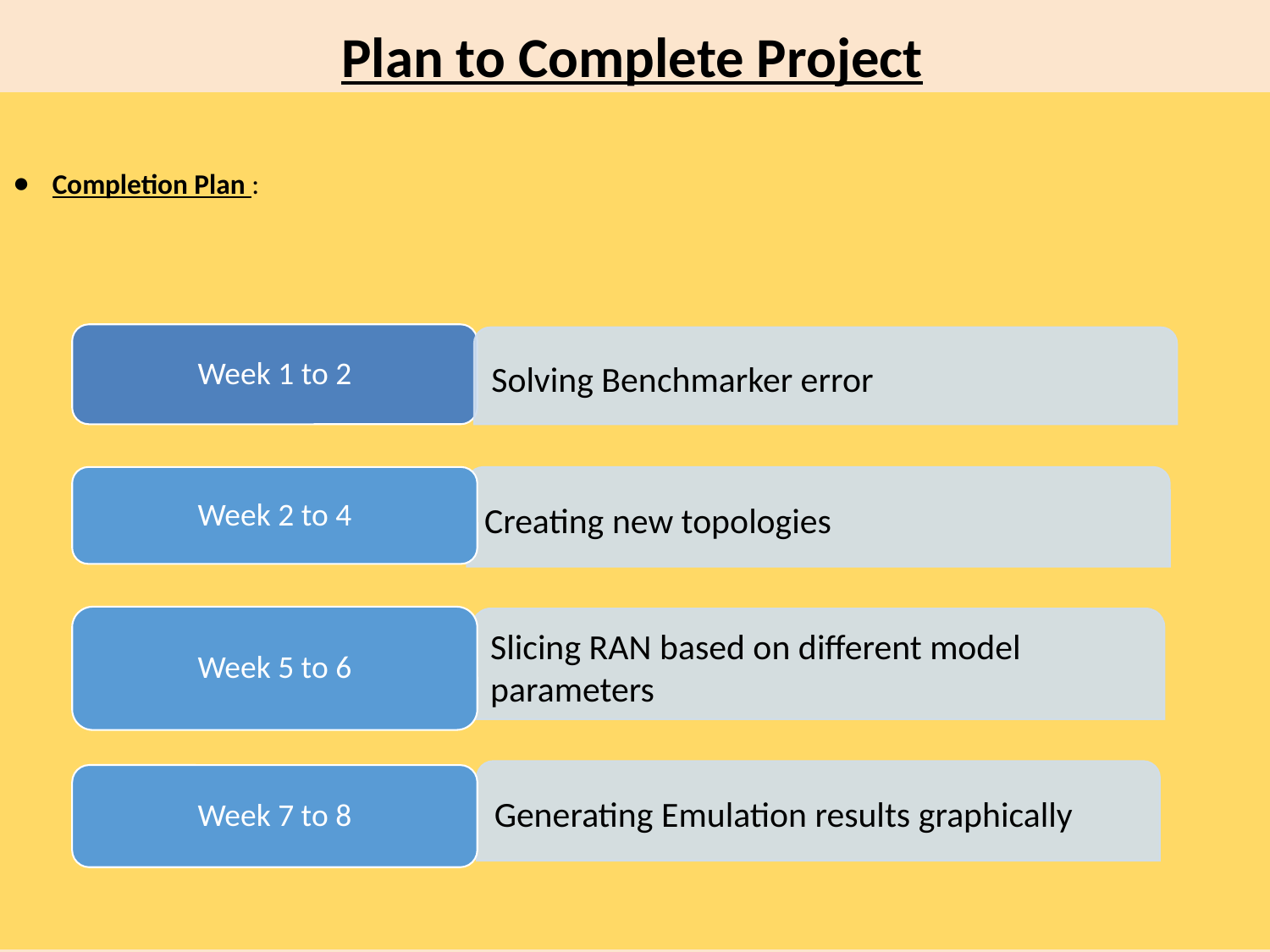

# Plan to Complete Project

Completion Plan :

Solving Benchmarker error
Week 1 to 2

Week 2 to 4

Week 5 to 6

Week 7 to 8
Creating new topologies
Slicing RAN based on different model parameters
Generating Emulation results graphically